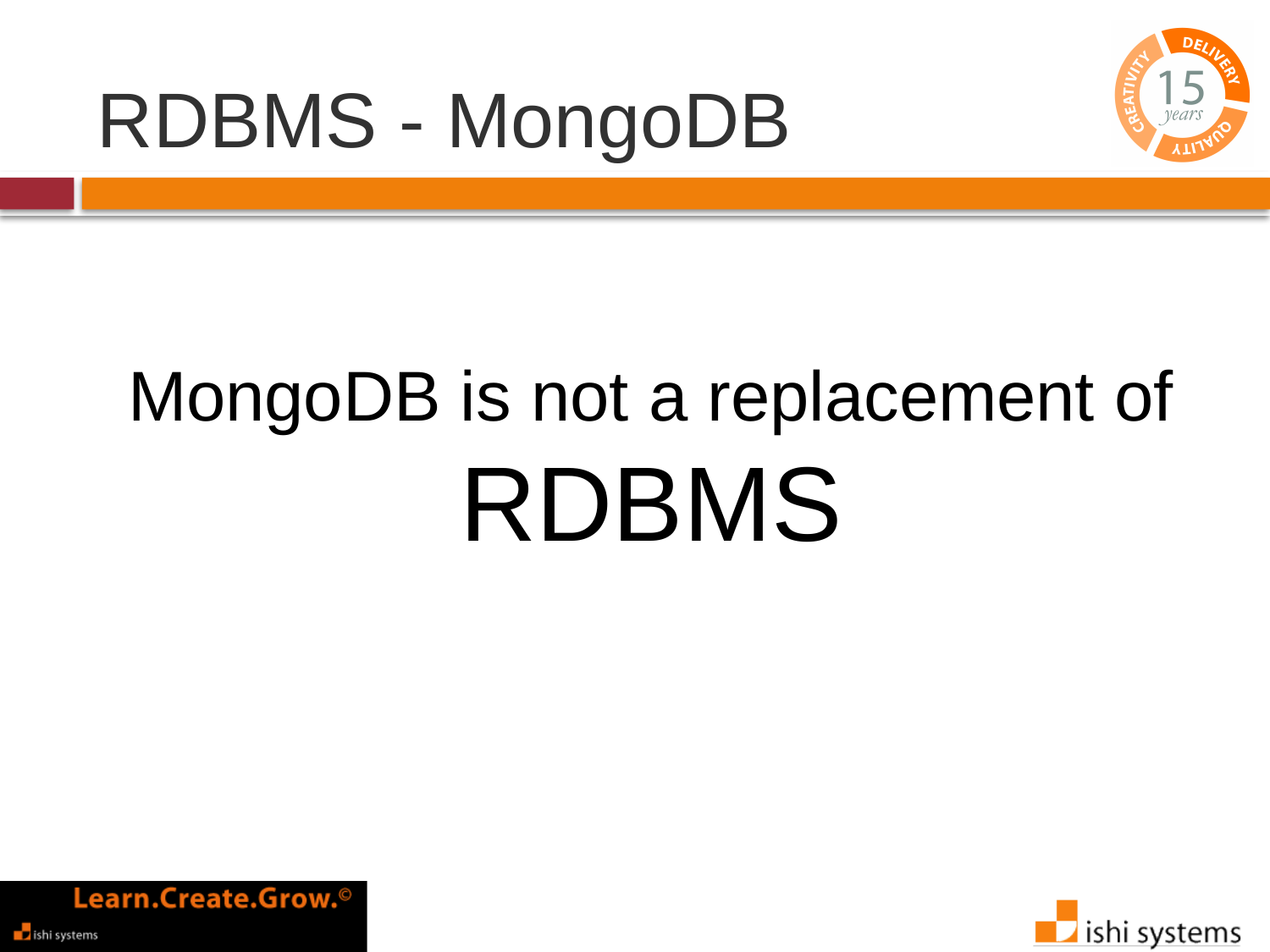

# RDBMS - MongoDB
MongoDB is not a replacement of RDBMS